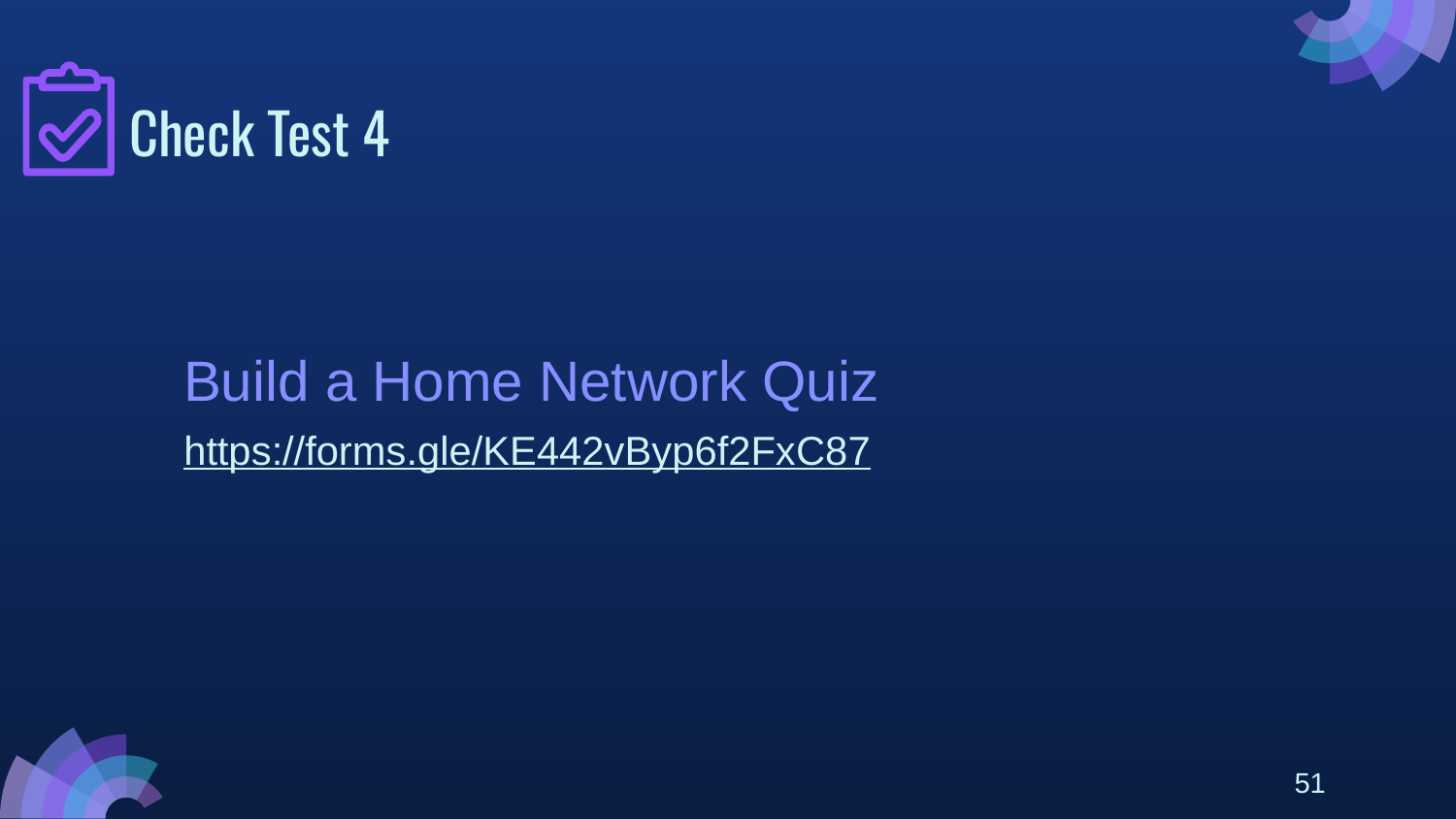

# Check Test 4
Build a Home Network Quiz
https://forms.gle/KE442vByp6f2FxC87
51